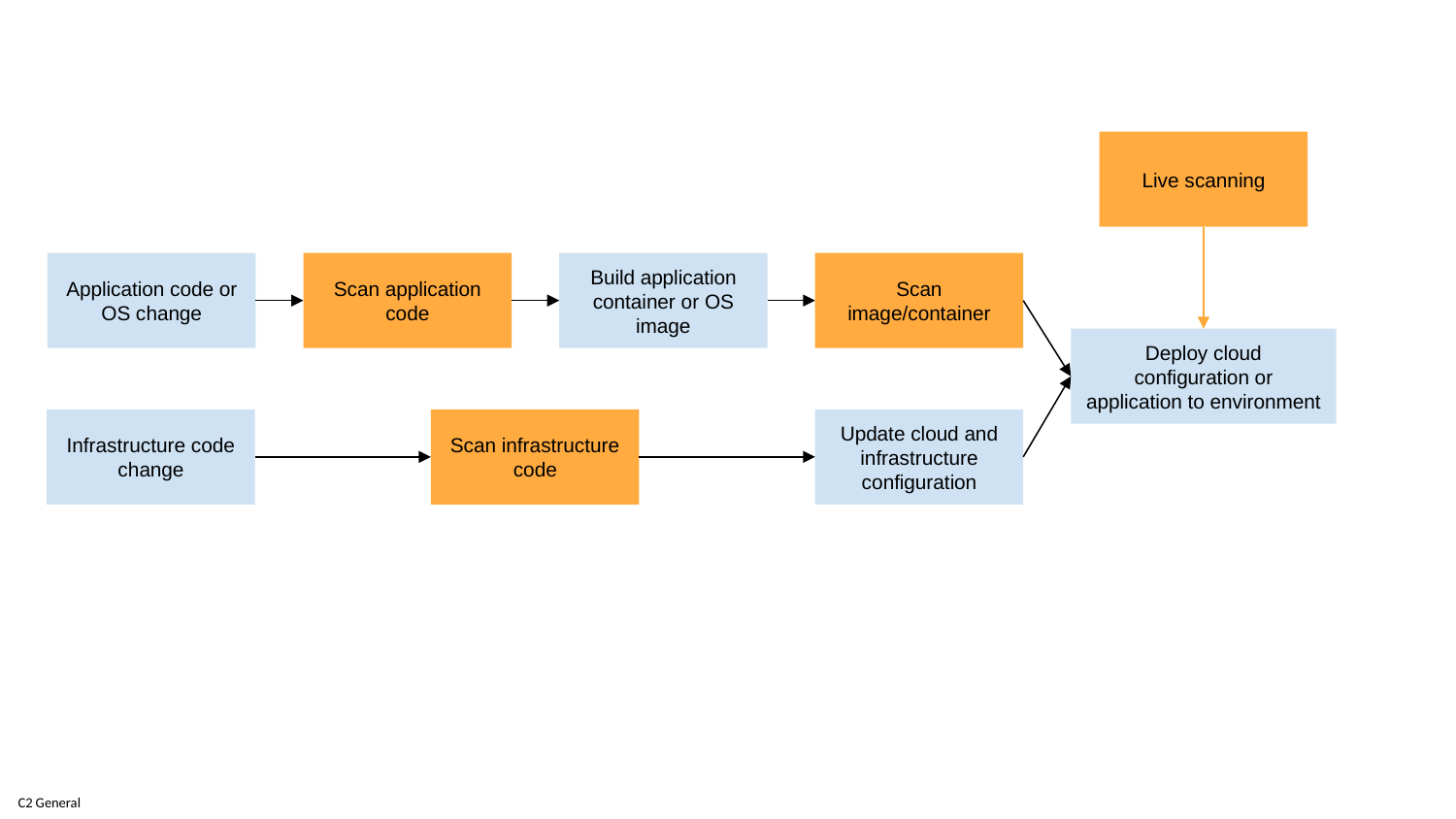

Live scanning
Application code or OS change
Scan application code
Build application container or OS image
Scan image/container
Deploy cloud configuration or application to environment
Infrastructure code change
Scan infrastructure code
Update cloud and infrastructure configuration